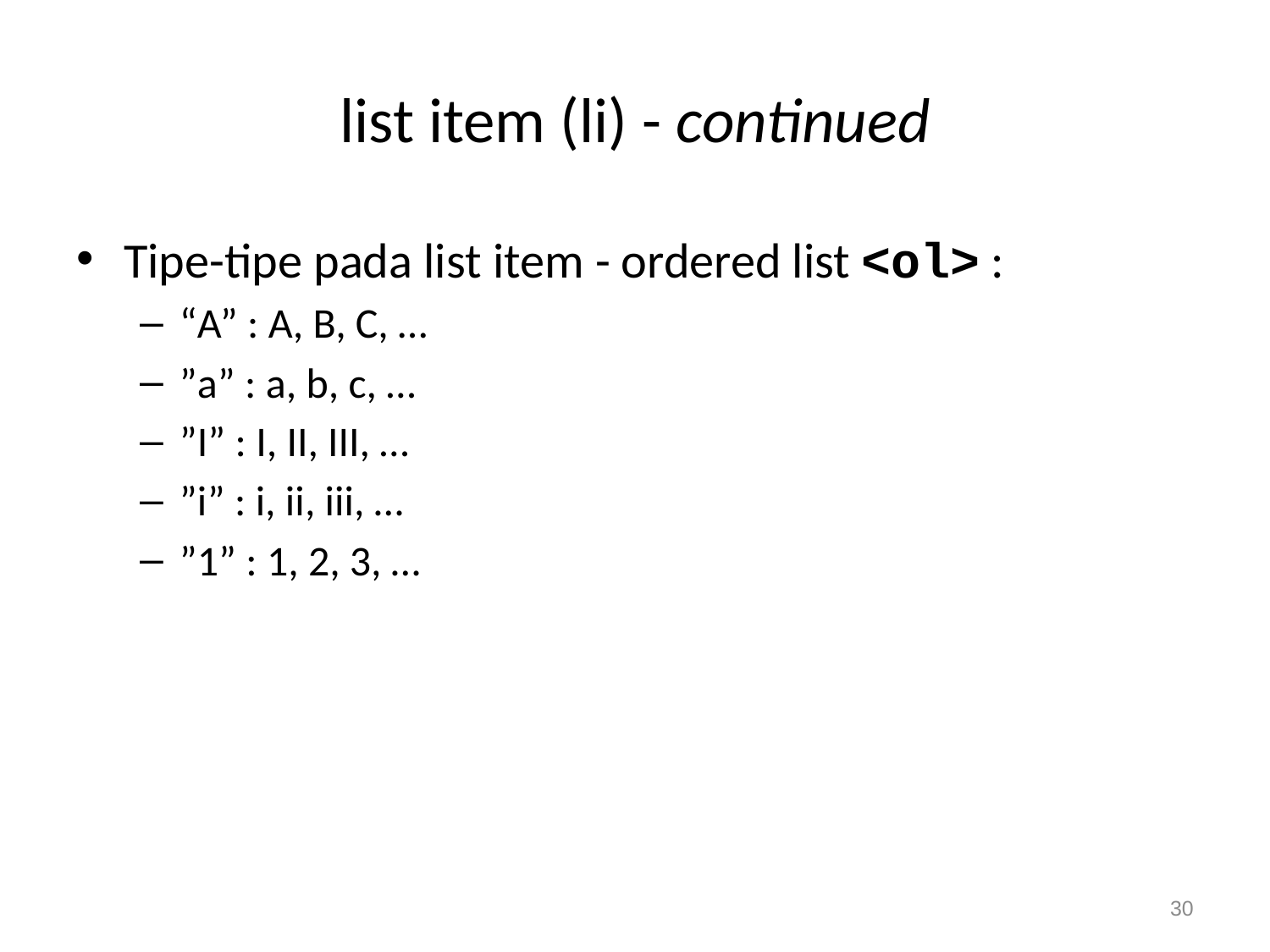

# list item (li) - continued
Tipe-tipe pada list item - ordered list <ol> :
“A” : A, B, C, …
”a” : a, b, c, …
”I” : I, II, III, …
”i” : i, ii, iii, …
”1” : 1, 2, 3, …
30